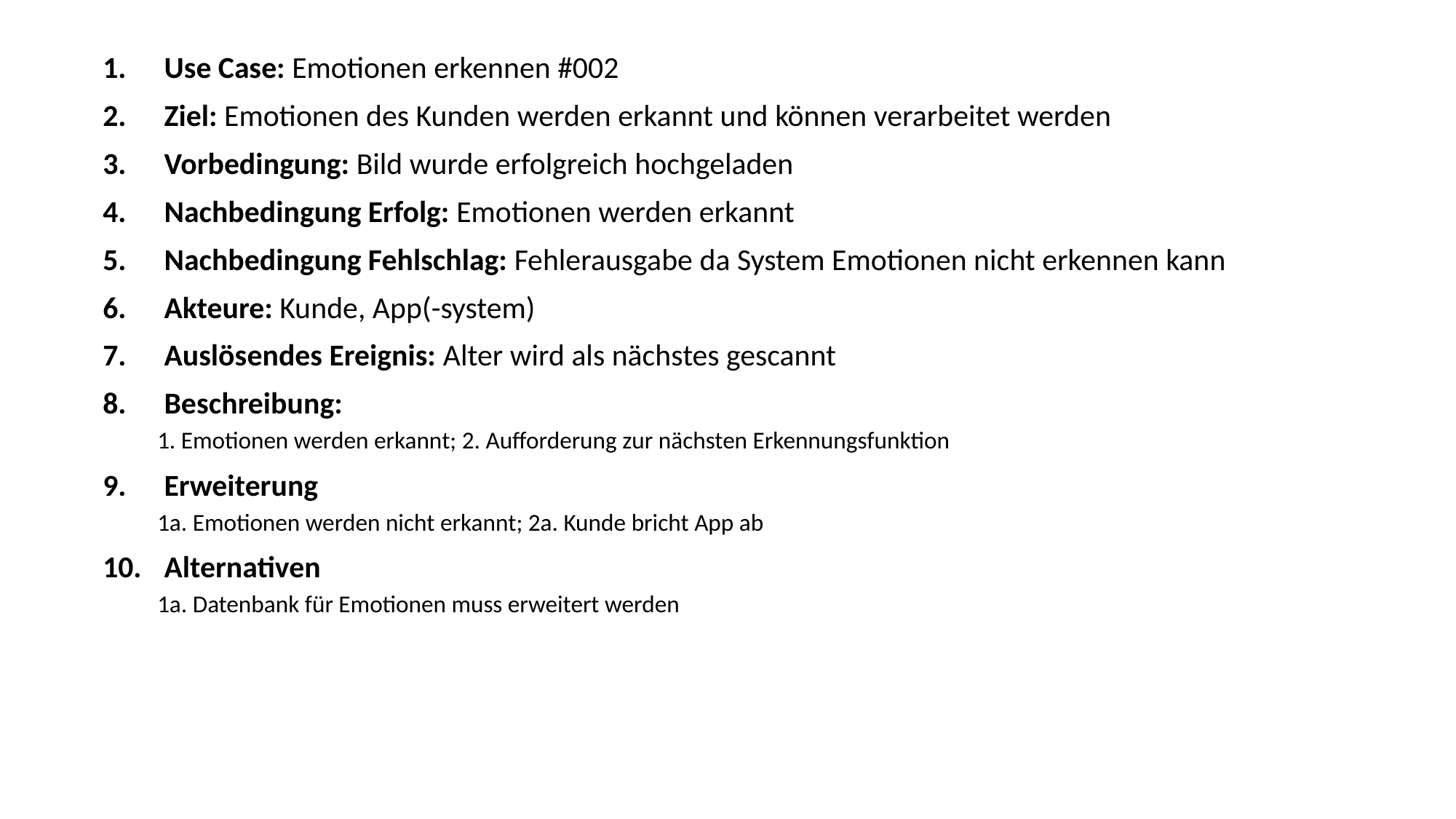

Use Case: Emotionen erkennen #002
Ziel: Emotionen des Kunden werden erkannt und können verarbeitet werden
Vorbedingung: Bild wurde erfolgreich hochgeladen
Nachbedingung Erfolg: Emotionen werden erkannt
Nachbedingung Fehlschlag: Fehlerausgabe da System Emotionen nicht erkennen kann
Akteure: Kunde, App(-system)
Auslösendes Ereignis: Alter wird als nächstes gescannt
Beschreibung:
1. Emotionen werden erkannt; 2. Aufforderung zur nächsten Erkennungsfunktion
Erweiterung
1a. Emotionen werden nicht erkannt; 2a. Kunde bricht App ab
Alternativen
1a. Datenbank für Emotionen muss erweitert werden